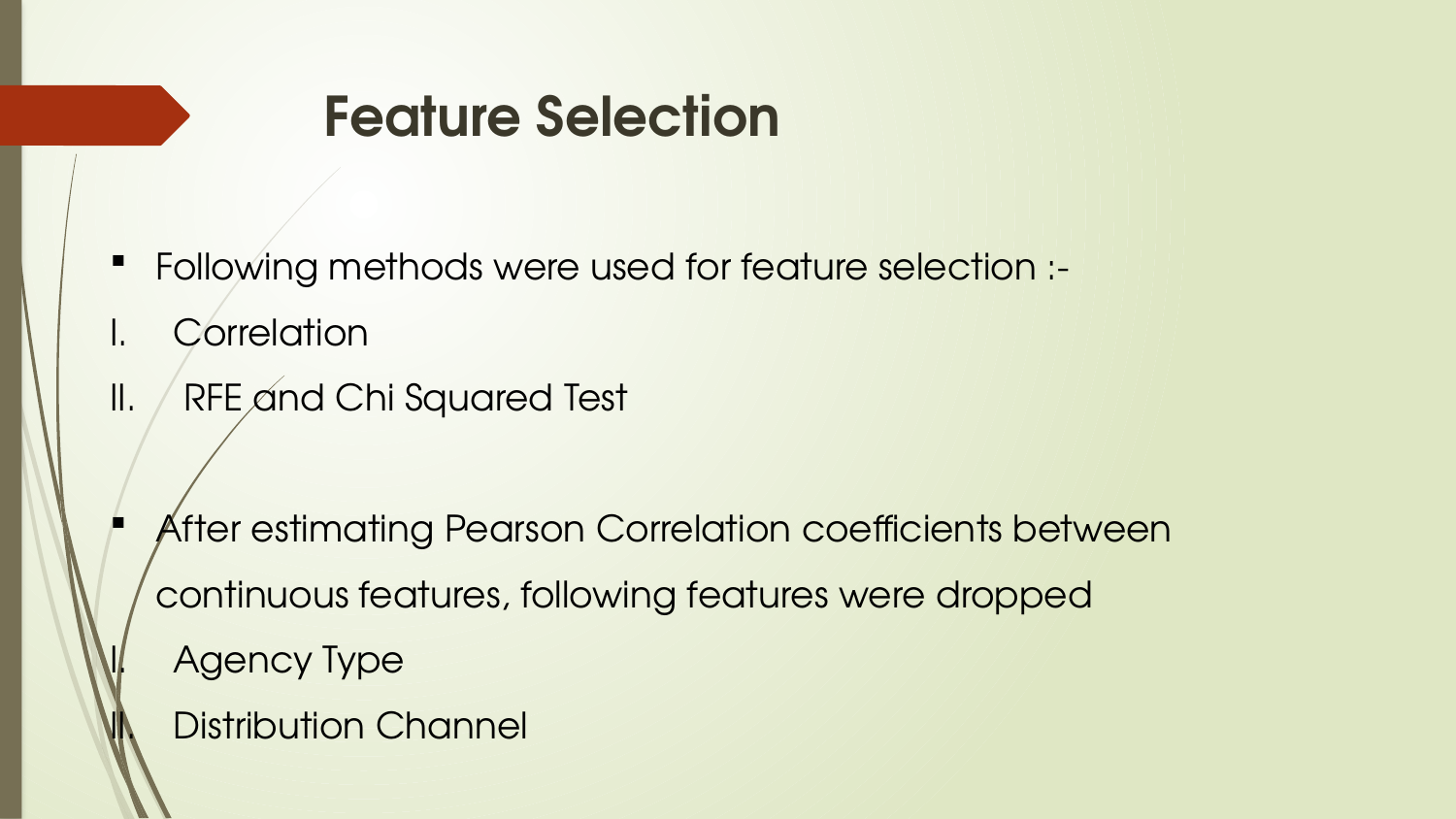

# Feature Selection
Following methods were used for feature selection :-
Correlation
 RFE and Chi Squared Test

After estimating Pearson Correlation coefficients between continuous features, following features were dropped
Agency Type
Distribution Channel